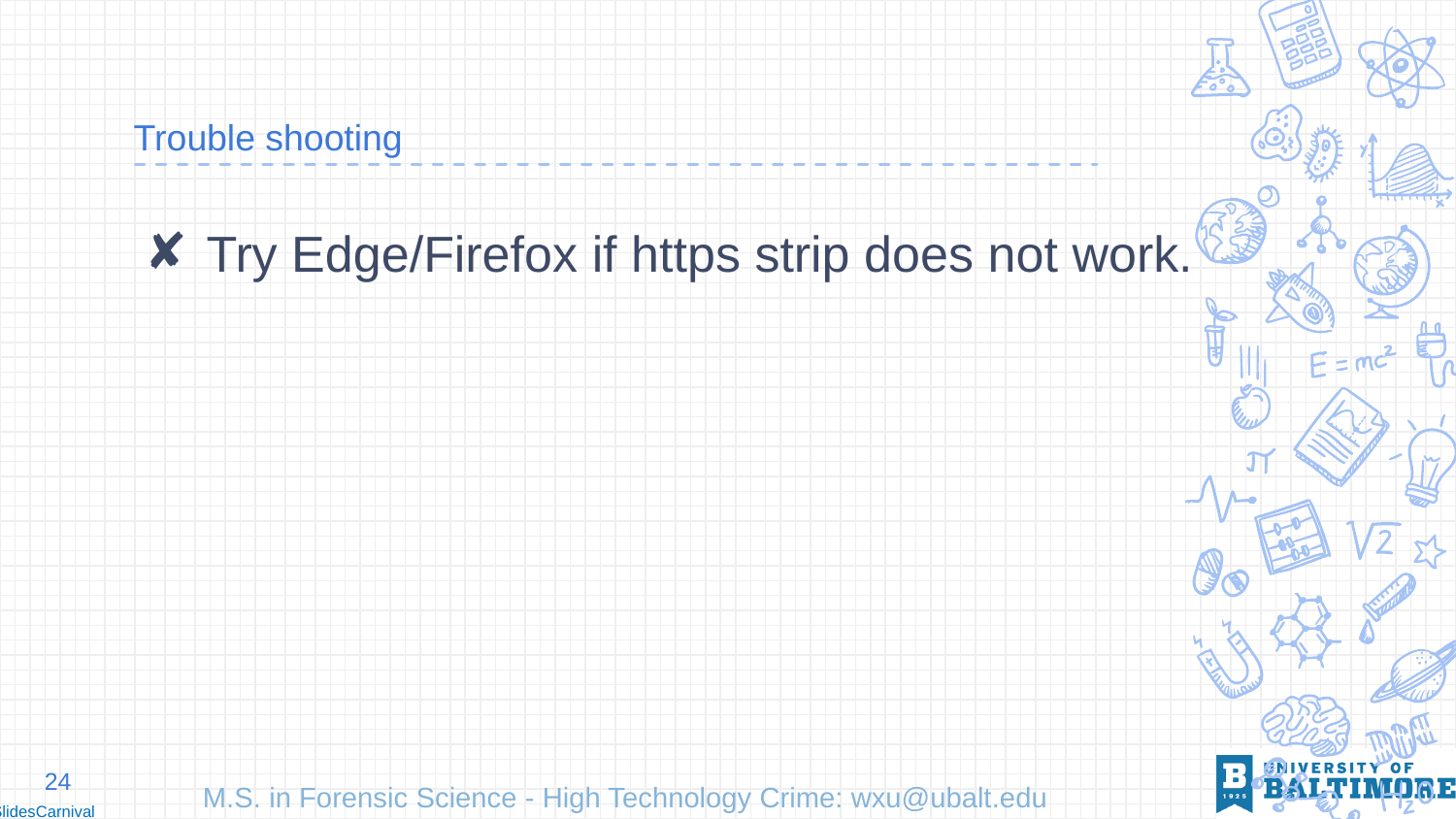

# Trouble shooting
Try Edge/Firefox if https strip does not work.
24